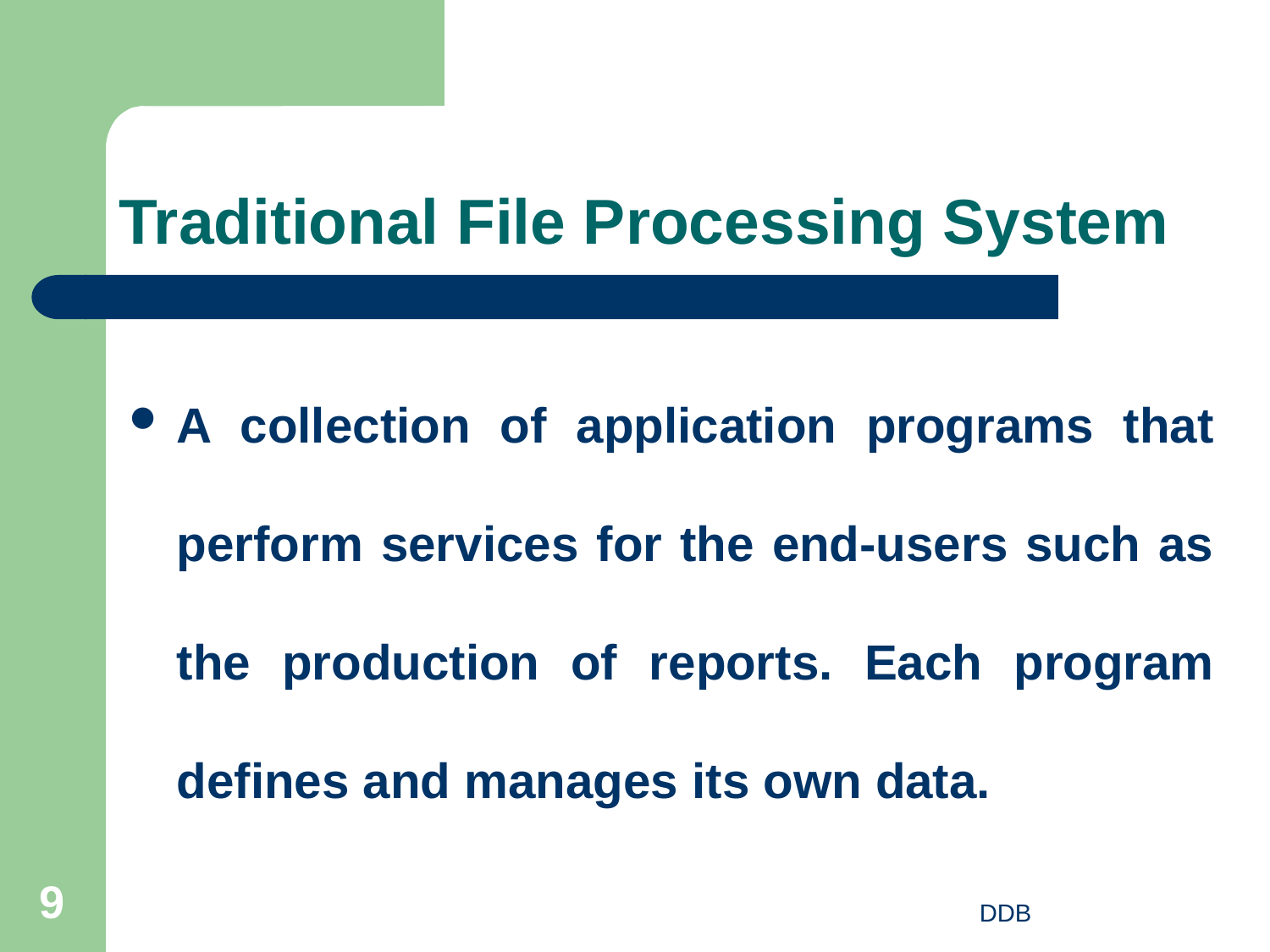

# Traditional File Processing System
A collection of application programs that perform services for the end-users such as the production of reports. Each program defines and manages its own data.
9
DDB